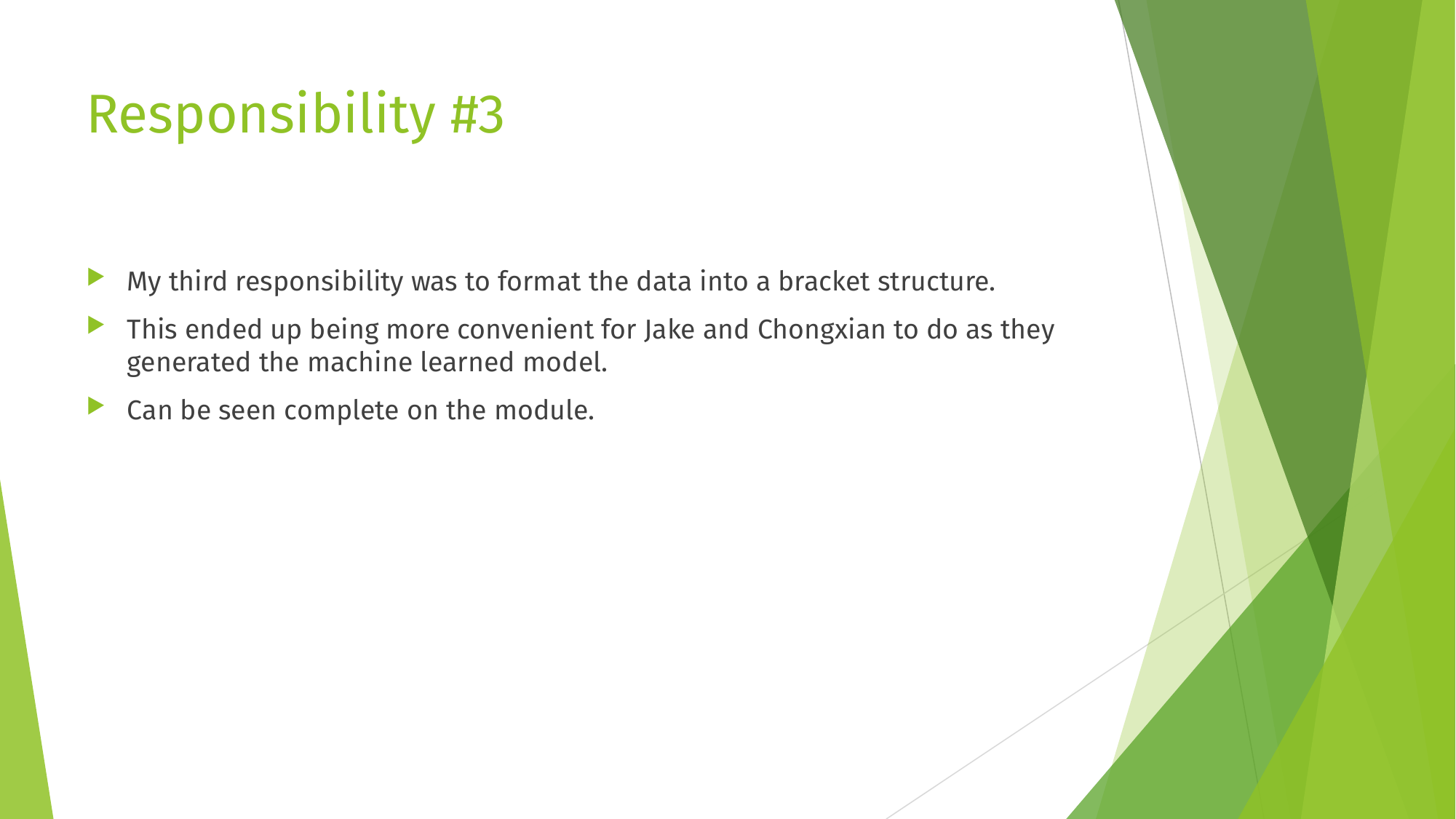

# Responsibility #3
My third responsibility was to format the data into a bracket structure.
This ended up being more convenient for Jake and Chongxian to do as they generated the machine learned model.
Can be seen complete on the module.